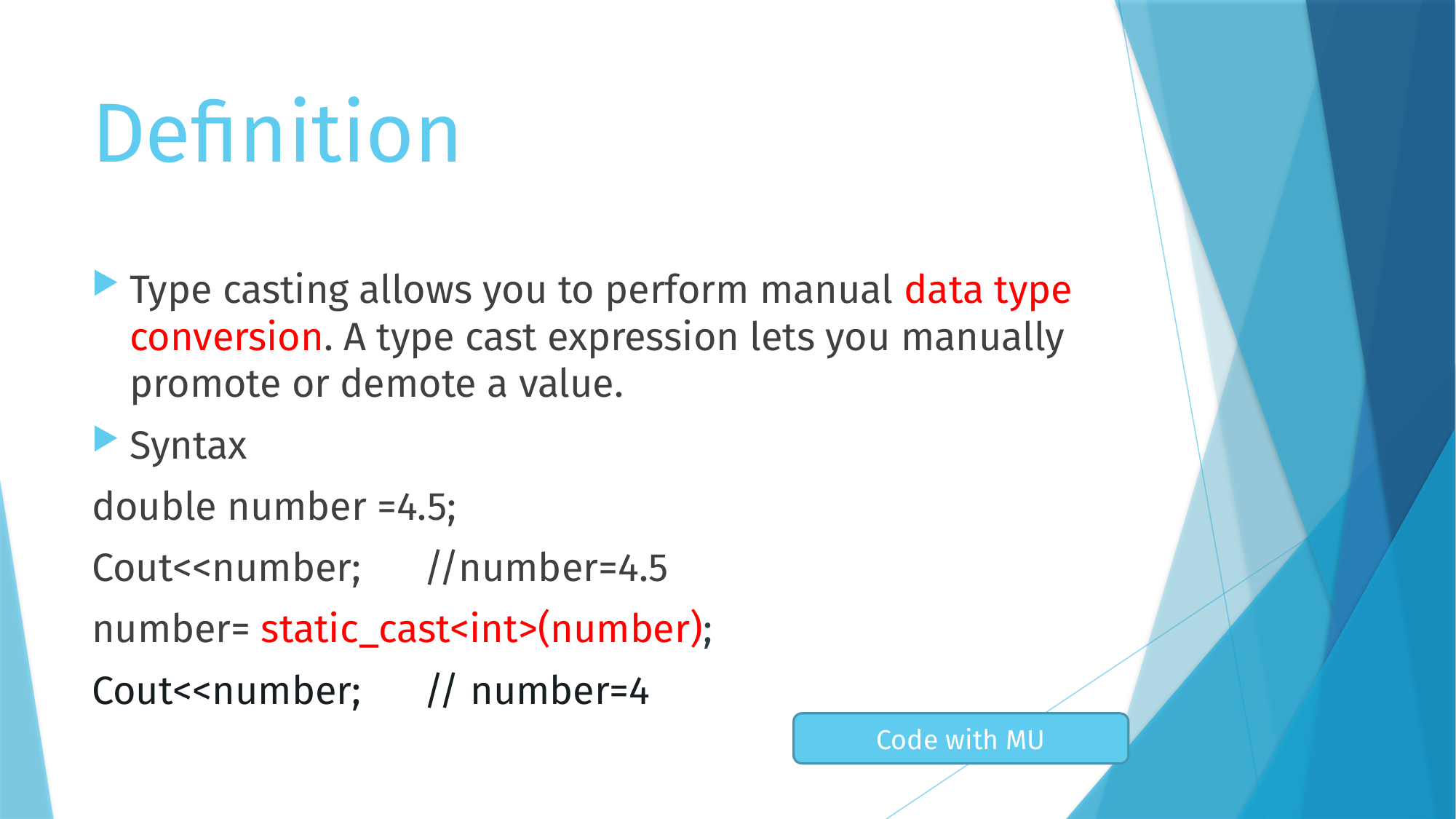

# Definition
Type casting allows you to perform manual data type conversion. A type cast expression lets you manually promote or demote a value.
Syntax
double number =4.5;
Cout<<number;      //number=4.5
number= static_cast<int>(number);
Cout<<number;      // number=4

Code with MU